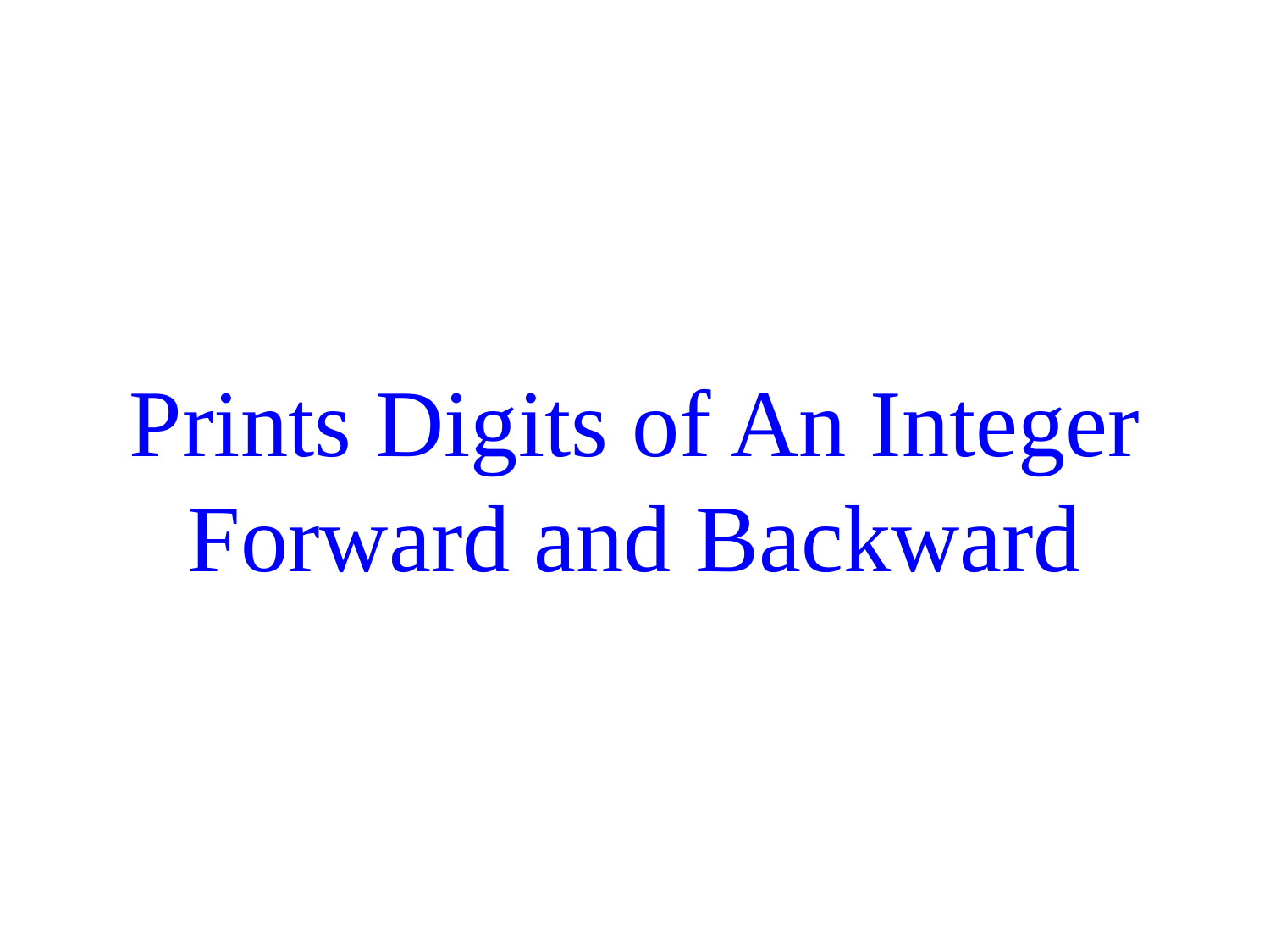

# Prints Digits of An Integer Forward and Backward